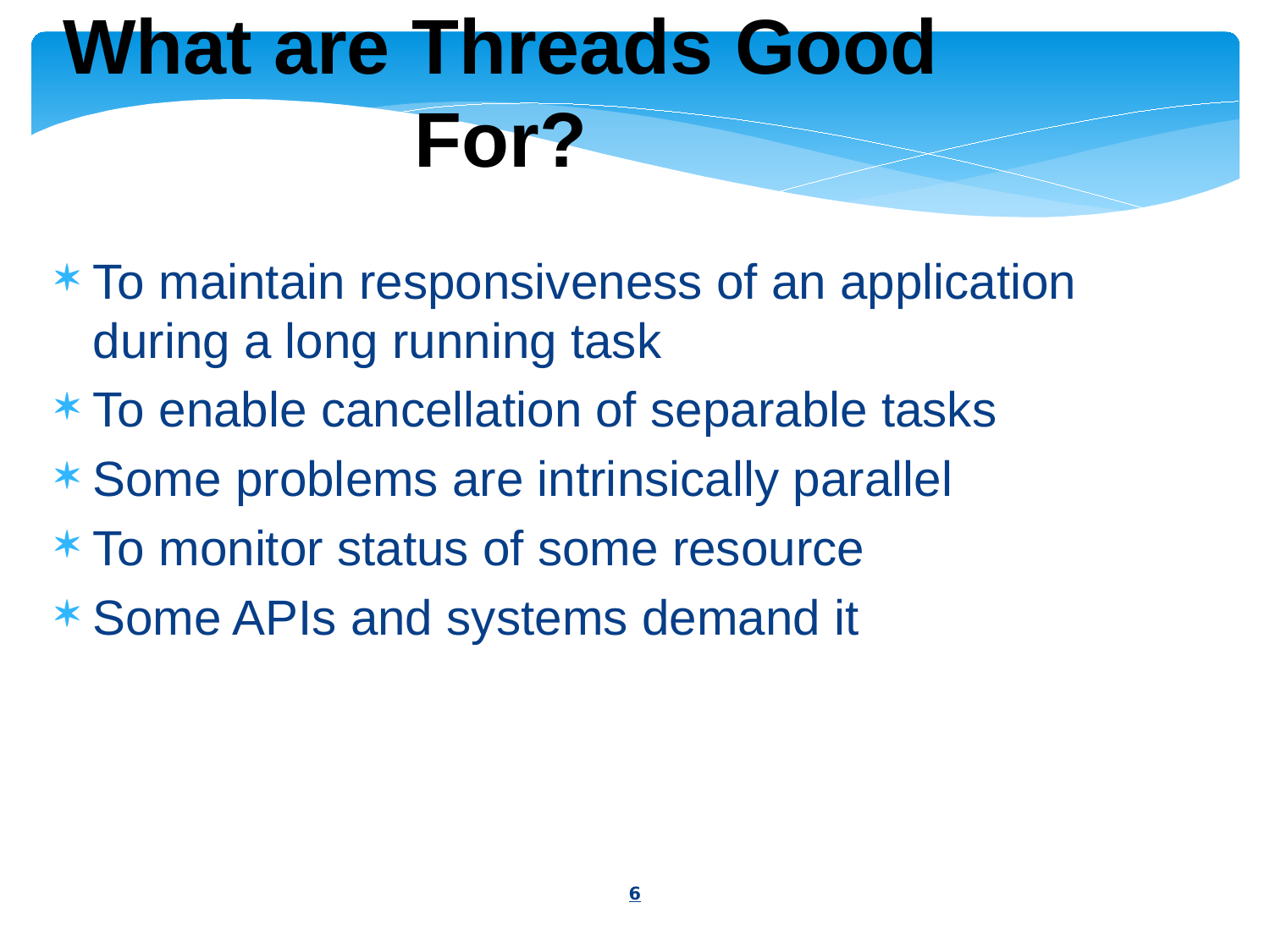

What are Threads Good For?
To maintain responsiveness of an application during a long running task
To enable cancellation of separable tasks
Some problems are intrinsically parallel
To monitor status of some resource
Some APIs and systems demand it
6